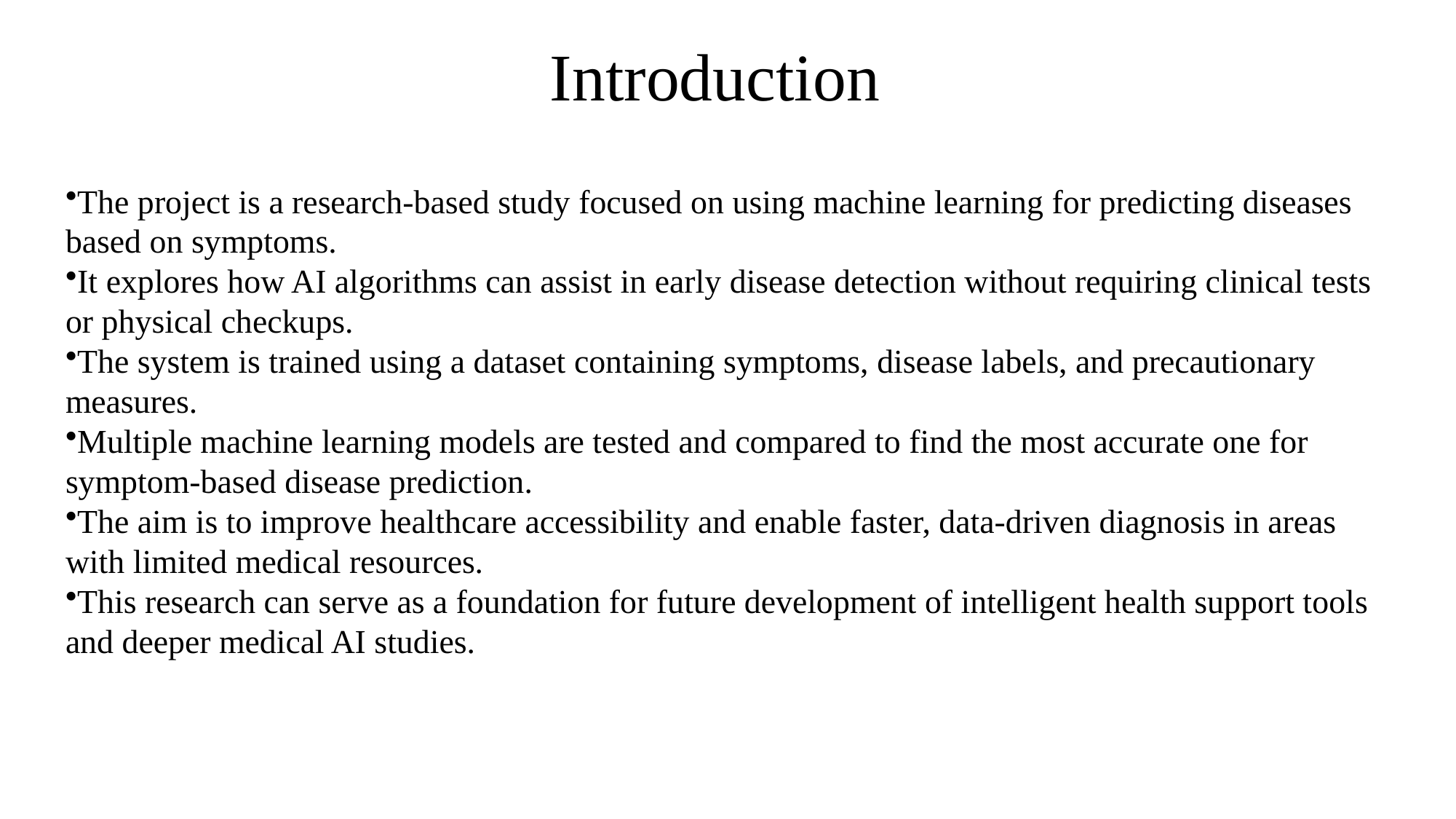

# Introduction
The project is a research-based study focused on using machine learning for predicting diseases based on symptoms.
It explores how AI algorithms can assist in early disease detection without requiring clinical tests or physical checkups.
The system is trained using a dataset containing symptoms, disease labels, and precautionary measures.
Multiple machine learning models are tested and compared to find the most accurate one for symptom-based disease prediction.
The aim is to improve healthcare accessibility and enable faster, data-driven diagnosis in areas with limited medical resources.
This research can serve as a foundation for future development of intelligent health support tools and deeper medical AI studies.